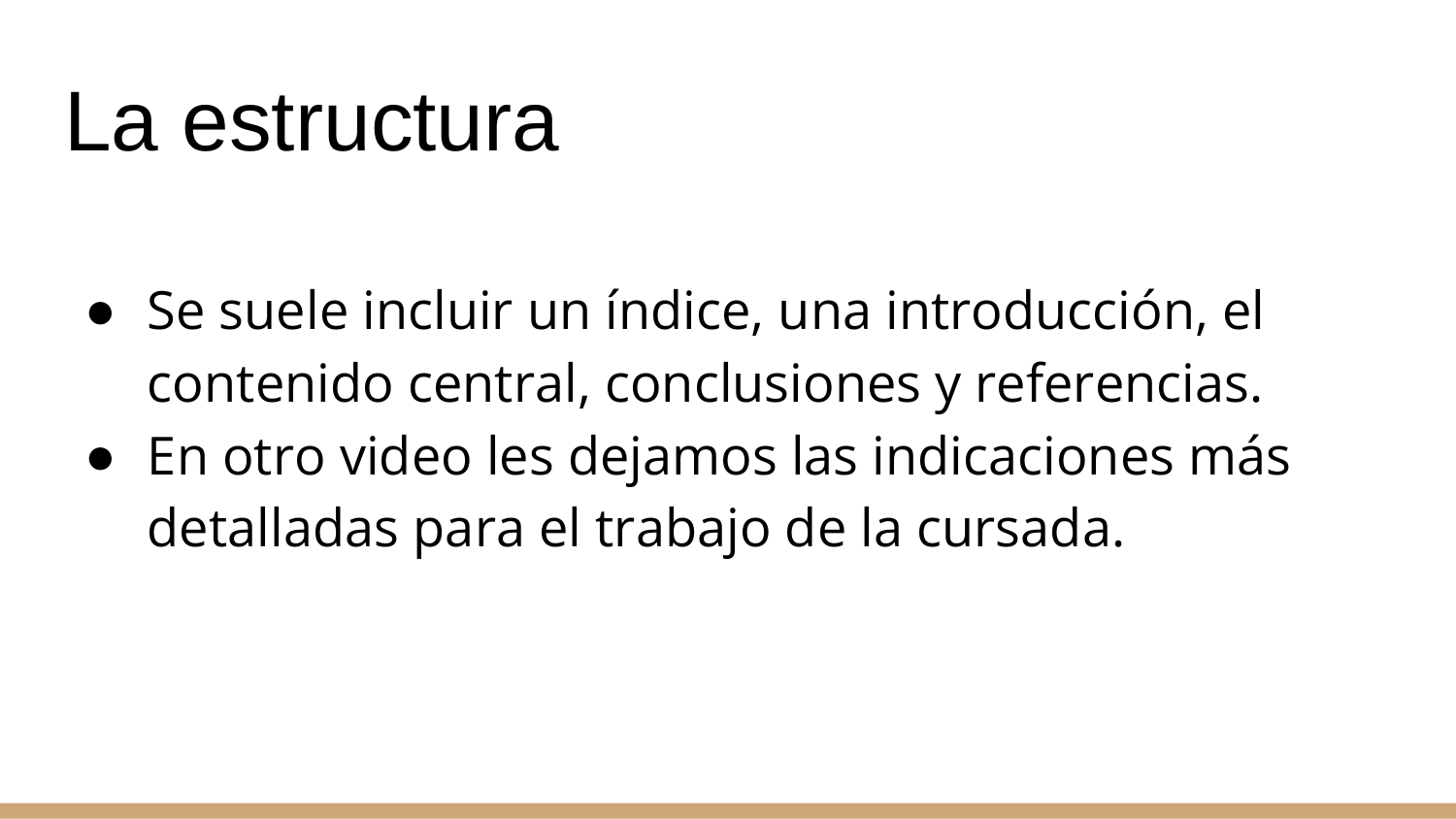

# La estructura
Se suele incluir un índice, una introducción, el contenido central, conclusiones y referencias.
En otro video les dejamos las indicaciones más detalladas para el trabajo de la cursada.